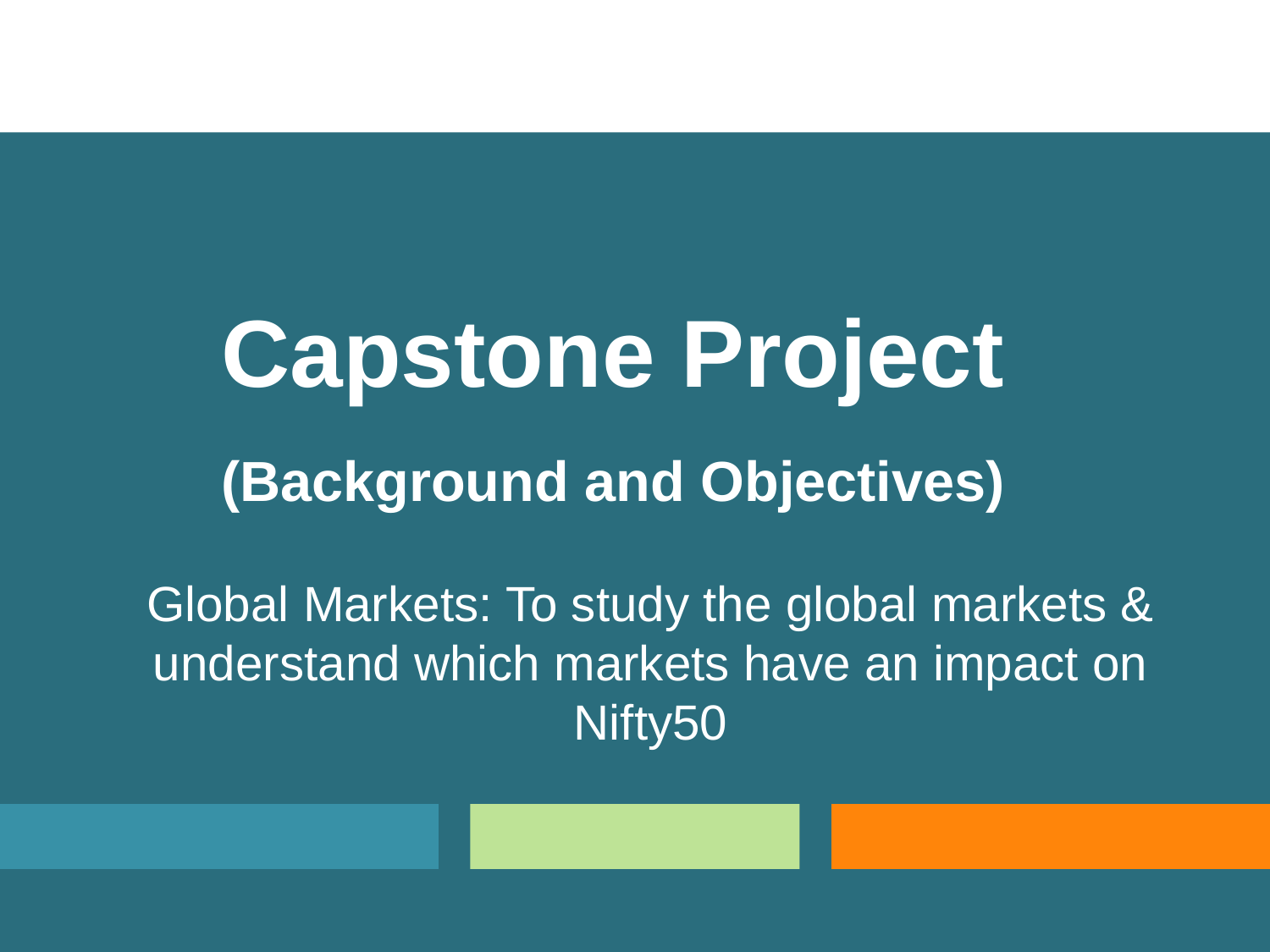

Capstone Project
(Background and Objectives)
Global Markets: To study the global markets & understand which markets have an impact on Nifty50